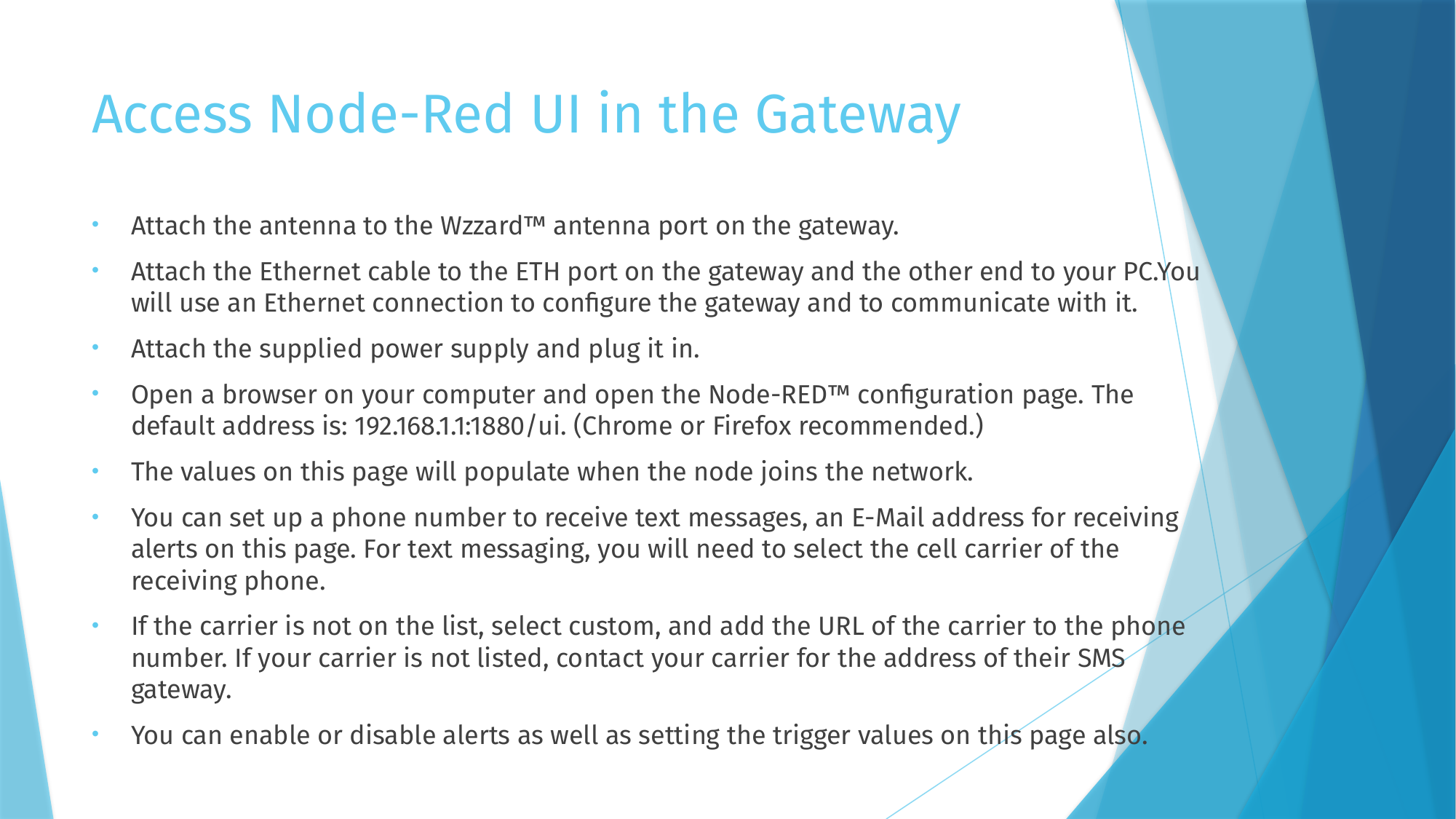

# Access Node-Red UI in the Gateway
Attach the antenna to the Wzzard™ antenna port on the gateway.
Attach the Ethernet cable to the ETH port on the gateway and the other end to your PC.You will use an Ethernet connection to configure the gateway and to communicate with it.
Attach the supplied power supply and plug it in.
Open a browser on your computer and open the Node-RED™ configuration page. The default address is: 192.168.1.1:1880/ui. (Chrome or Firefox recommended.)
The values on this page will populate when the node joins the network.
You can set up a phone number to receive text messages, an E-Mail address for receiving alerts on this page. For text messaging, you will need to select the cell carrier of the receiving phone.
If the carrier is not on the list, select custom, and add the URL of the carrier to the phone number. If your carrier is not listed, contact your carrier for the address of their SMS gateway.
You can enable or disable alerts as well as setting the trigger values on this page also.